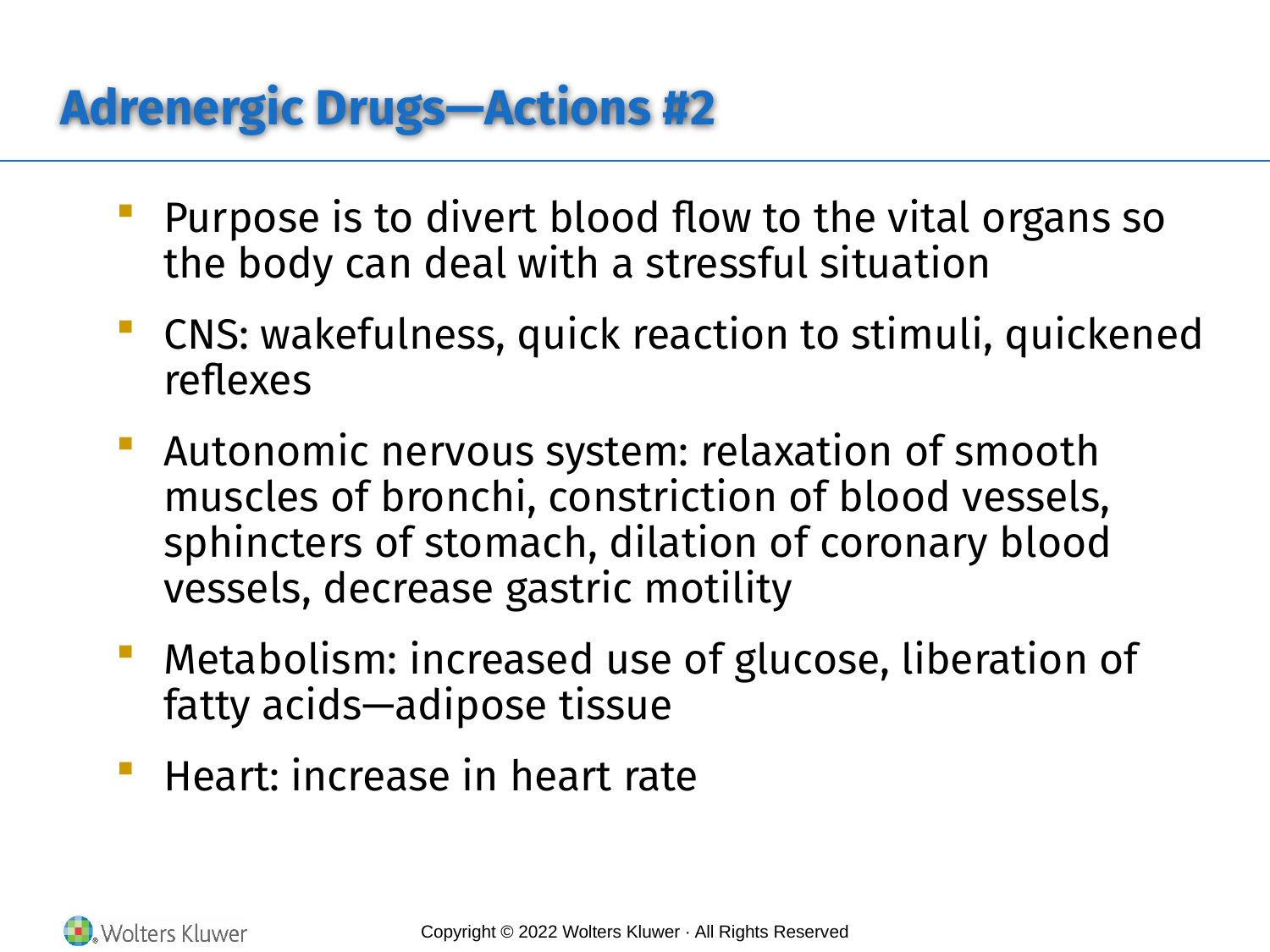

Adrenergic Drugs—Actions #2
Purpose is to divert blood flow to the vital organs so the body can deal with a stressful situation
CNS: wakefulness, quick reaction to stimuli, quickened reflexes
Autonomic nervous system: relaxation of smooth muscles of bronchi, constriction of blood vessels, sphincters of stomach, dilation of coronary blood vessels, decrease gastric motility
Metabolism: increased use of glucose, liberation of fatty acids—adipose tissue
Heart: increase in heart rate